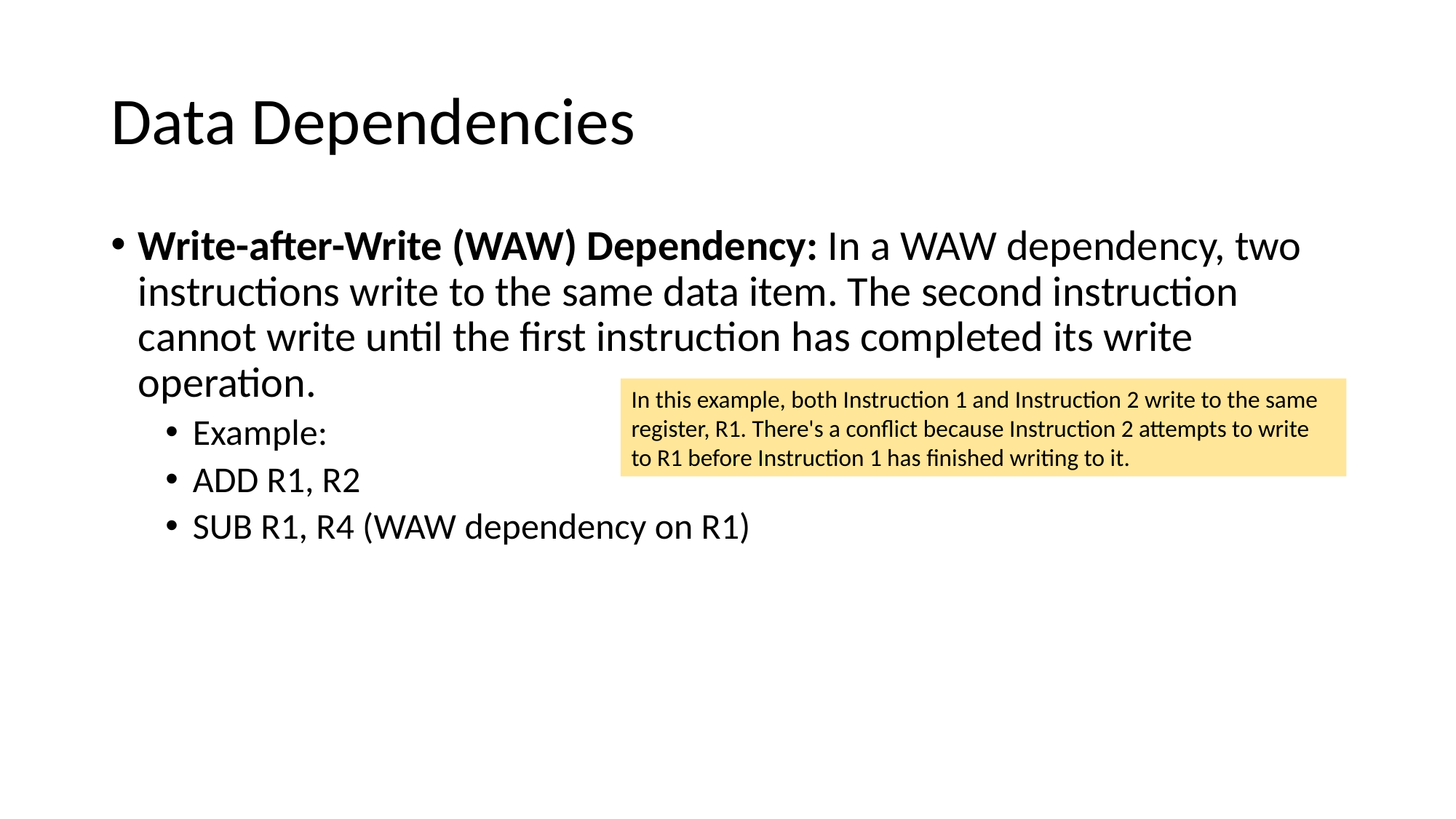

# Data Dependencies
Write-after-Write (WAW) Dependency: In a WAW dependency, two instructions write to the same data item. The second instruction cannot write until the first instruction has completed its write operation.
Example:
ADD R1, R2
SUB R1, R4 (WAW dependency on R1)

In this example, both Instruction 1 and Instruction 2 write to the same register, R1. There's a conflict because Instruction 2 attempts to write to R1 before Instruction 1 has finished writing to it.